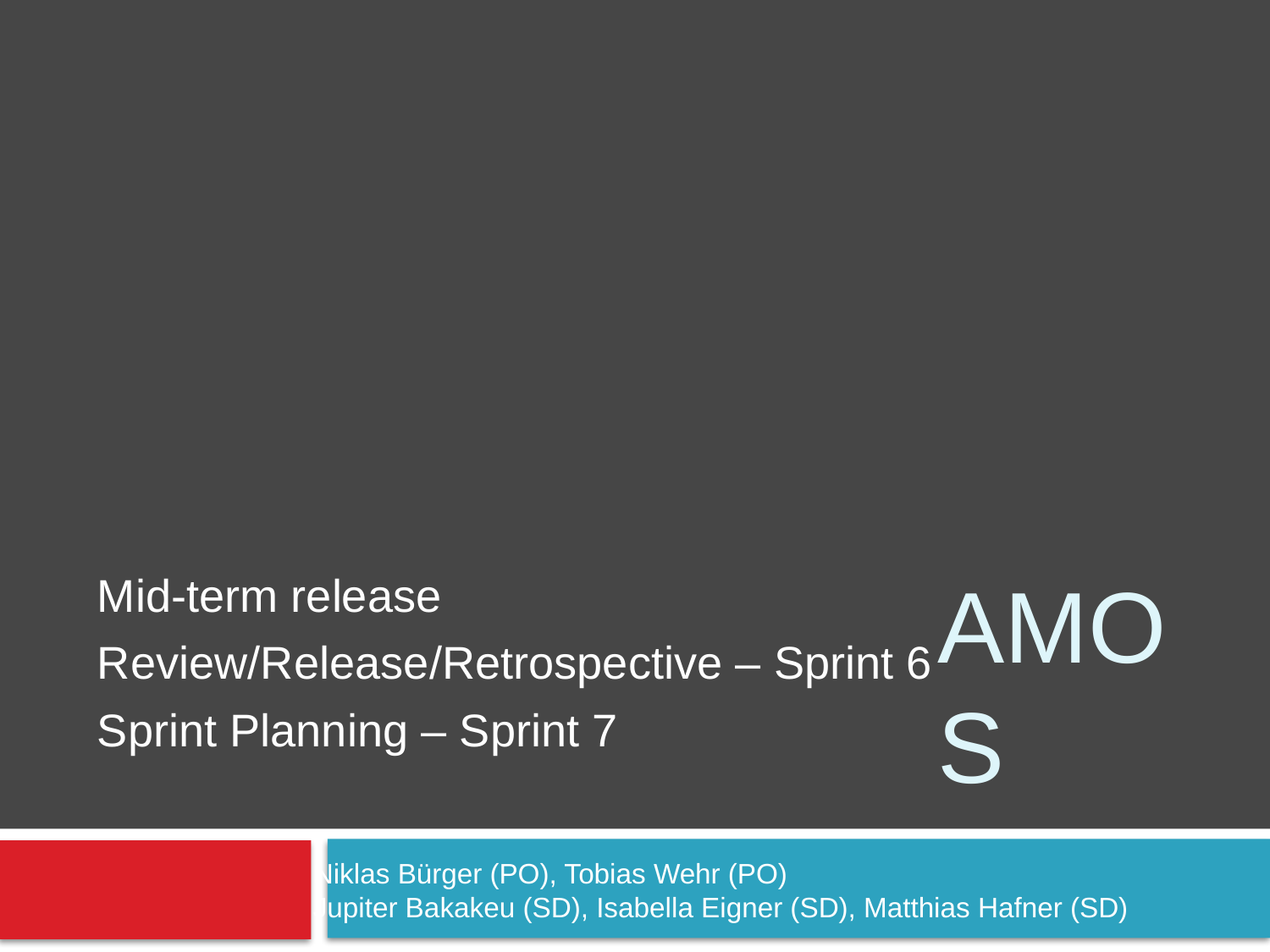

Mid-term release
Review/Release/Retrospective – Sprint 6
Sprint Planning – Sprint 7
# AMOS
Niklas Bürger (PO), Tobias Wehr (PO)
Jupiter Bakakeu (SD), Isabella Eigner (SD), Matthias Hafner (SD)